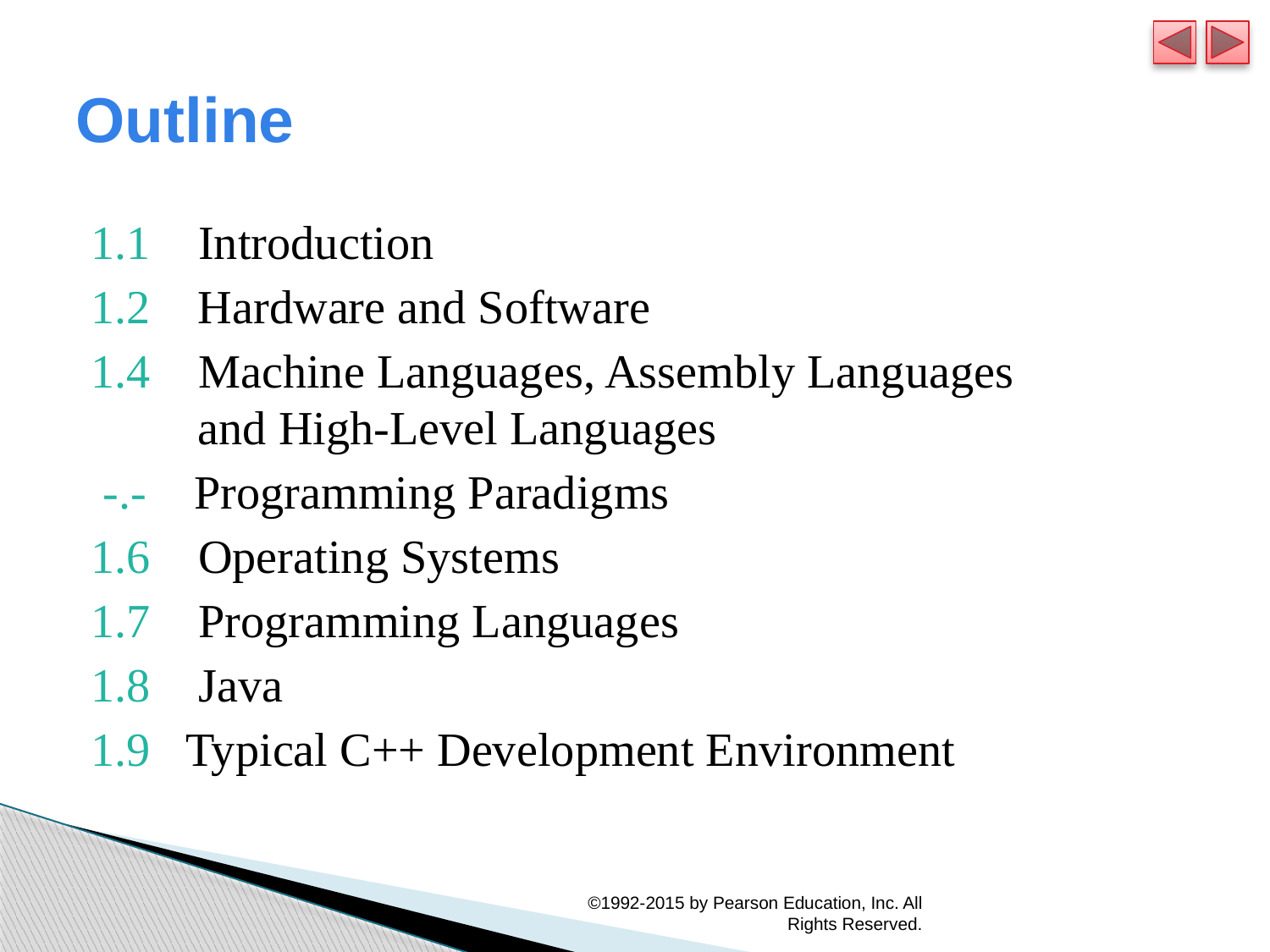

# Outline
1.1    Introduction
1.2    Hardware and Software
1.4    Machine Languages, Assembly Languages
         and High-Level Languages
 -.-    Programming Paradigms
1.6    Operating Systems
1.7    Programming Languages
1.8    Java
1.9   Typical C++ Development Environment
©1992-2015 by Pearson Education, Inc. All Rights Reserved.